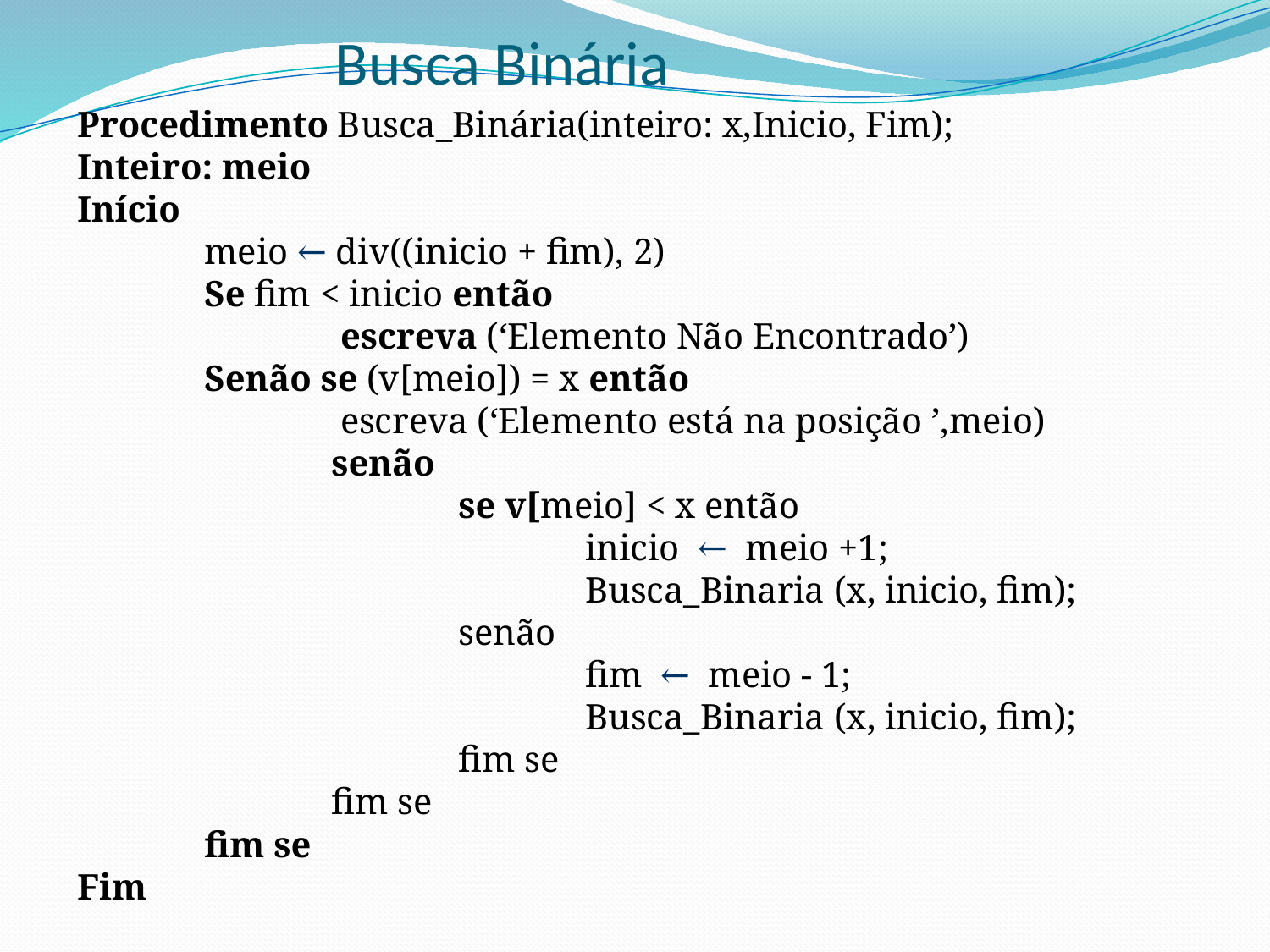

# Busca Binária
Procedimento Busca_Binária(inteiro: x,Inicio, Fim);
Inteiro: meio
Início
	meio ← div((inicio + fim), 2)
	Se fim < inicio então
		 escreva (‘Elemento Não Encontrado’)
	Senão se (v[meio]) = x então
		 escreva (‘Elemento está na posição ’,meio)
		senão
		se v[meio] < x então
			inicio  ←  meio +1;
			Busca_Binaria (x, inicio, fim);
		senão
			fim  ←  meio - 1;
			Busca_Binaria (x, inicio, fim);
		fim se
	fim se
	fim se
Fim